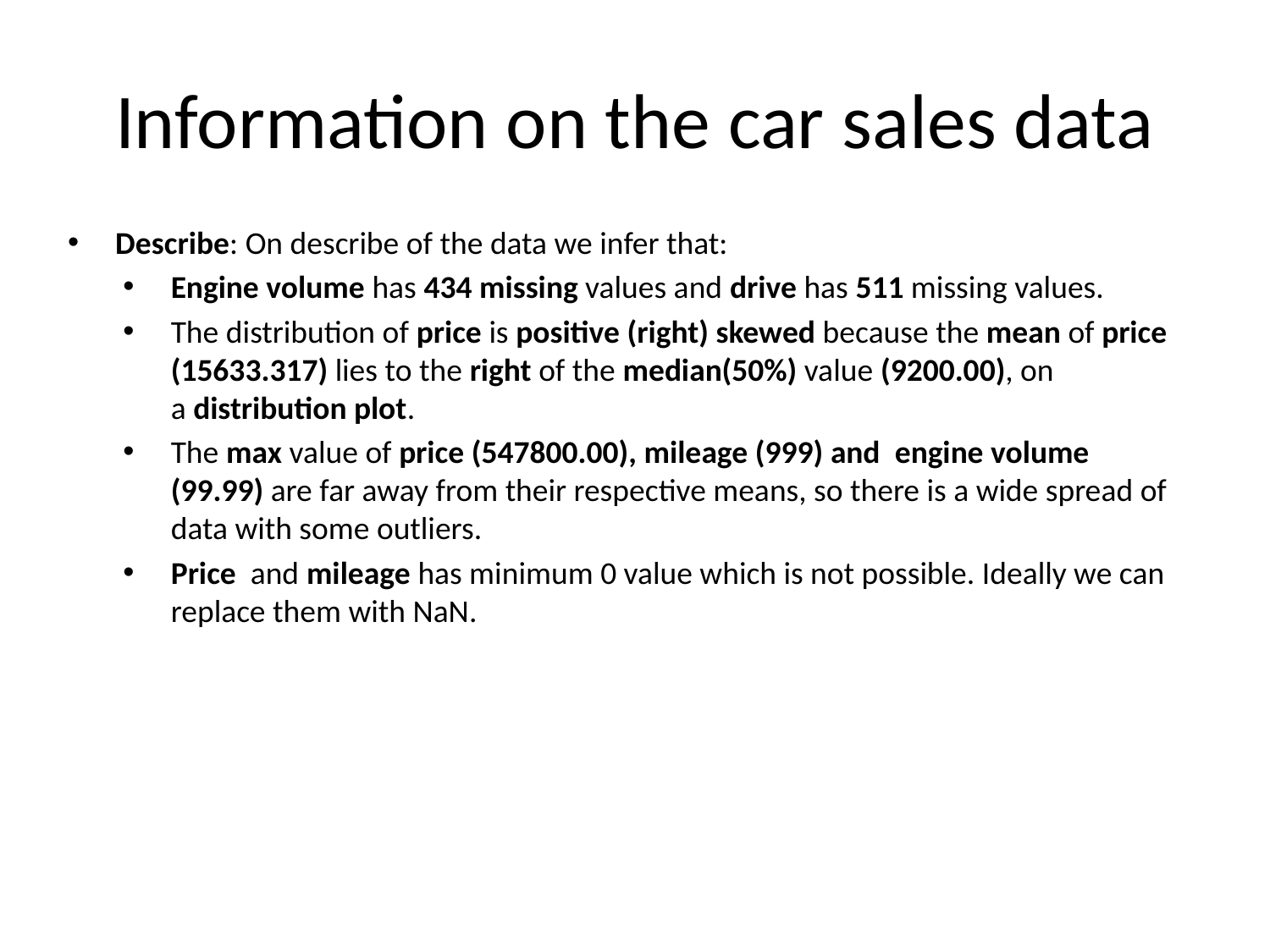

# Information on the car sales data
Describe: On describe of the data we infer that:
Engine volume has 434 missing values and drive has 511 missing values.
The distribution of price is positive (right) skewed because the mean of price (15633.317) lies to the right of the median(50%) value (9200.00), on a distribution plot.
The max value of price (547800.00), mileage (999) and  engine volume (99.99) are far away from their respective means, so there is a wide spread of data with some outliers.
Price  and mileage has minimum 0 value which is not possible. Ideally we can replace them with NaN.